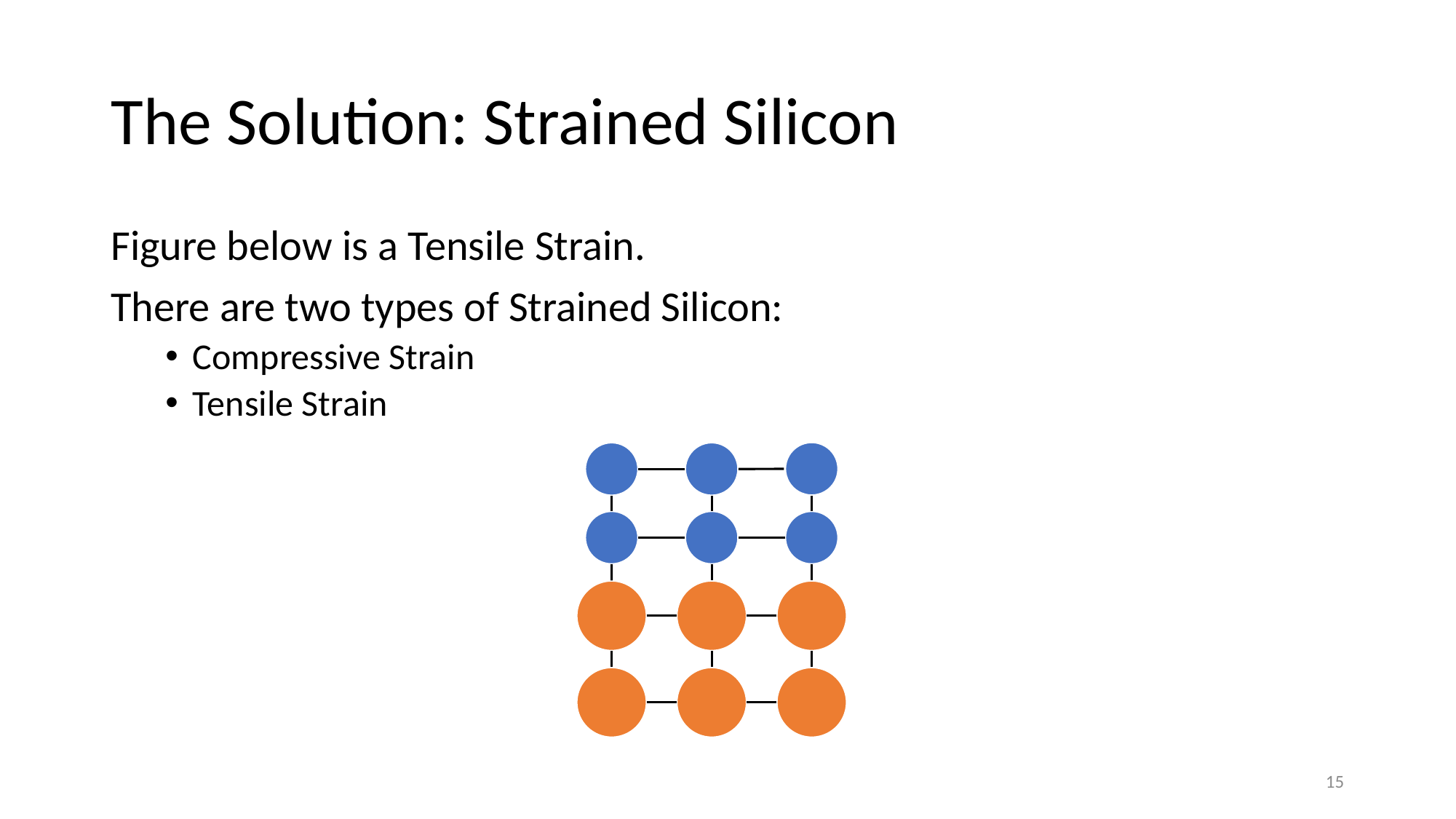

# The Solution: Strained Silicon
Figure below is a Tensile Strain.
There are two types of Strained Silicon:
Compressive Strain
Tensile Strain

15